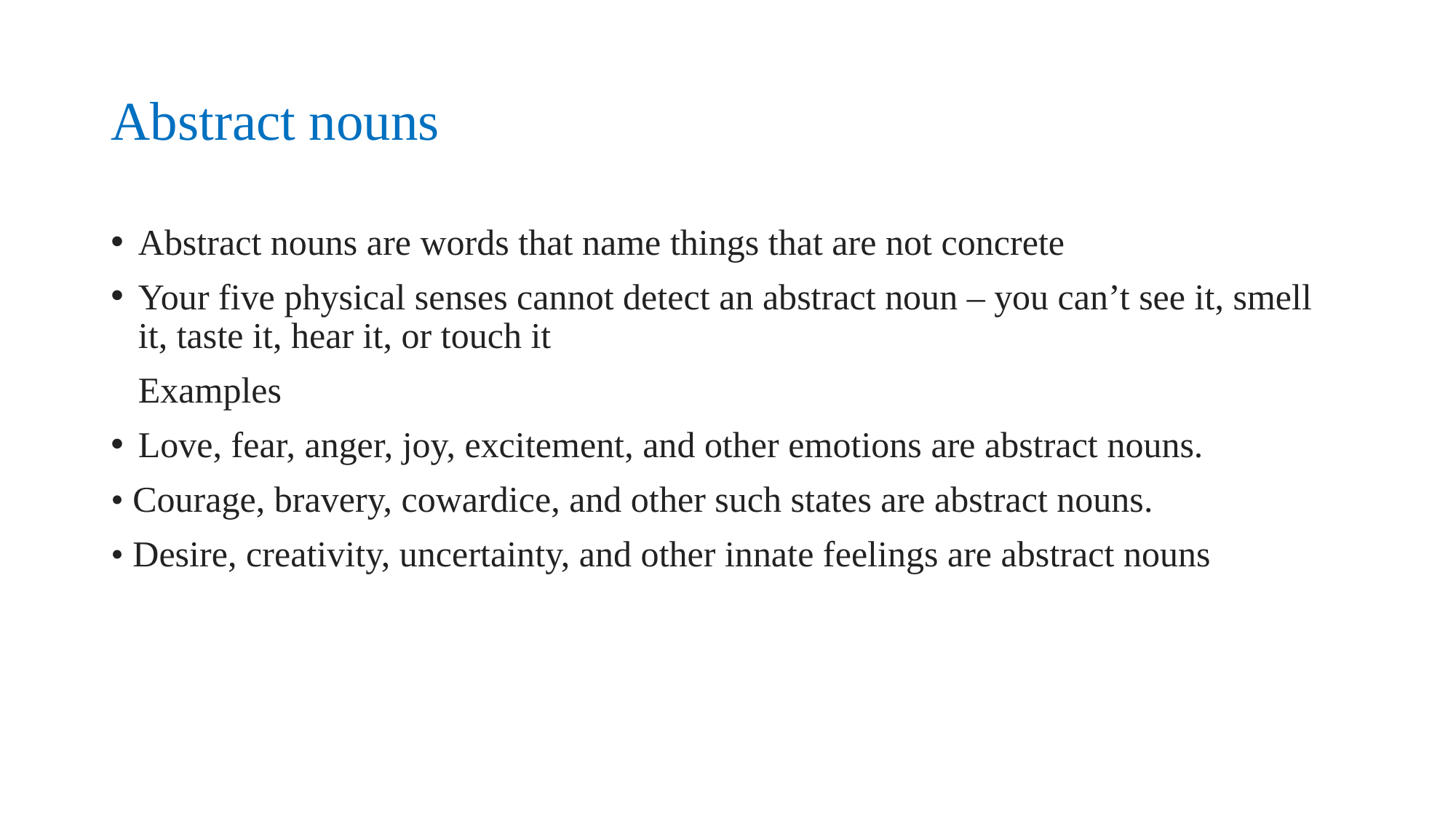

# Abstract nouns
Abstract nouns are words that name things that are not concrete
Your five physical senses cannot detect an abstract noun – you can’t see it, smell it, taste it, hear it, or touch it
   Examples
Love, fear, anger, joy, excitement, and other emotions are abstract nouns.
• Courage, bravery, cowardice, and other such states are abstract nouns.
• Desire, creativity, uncertainty, and other innate feelings are abstract nouns